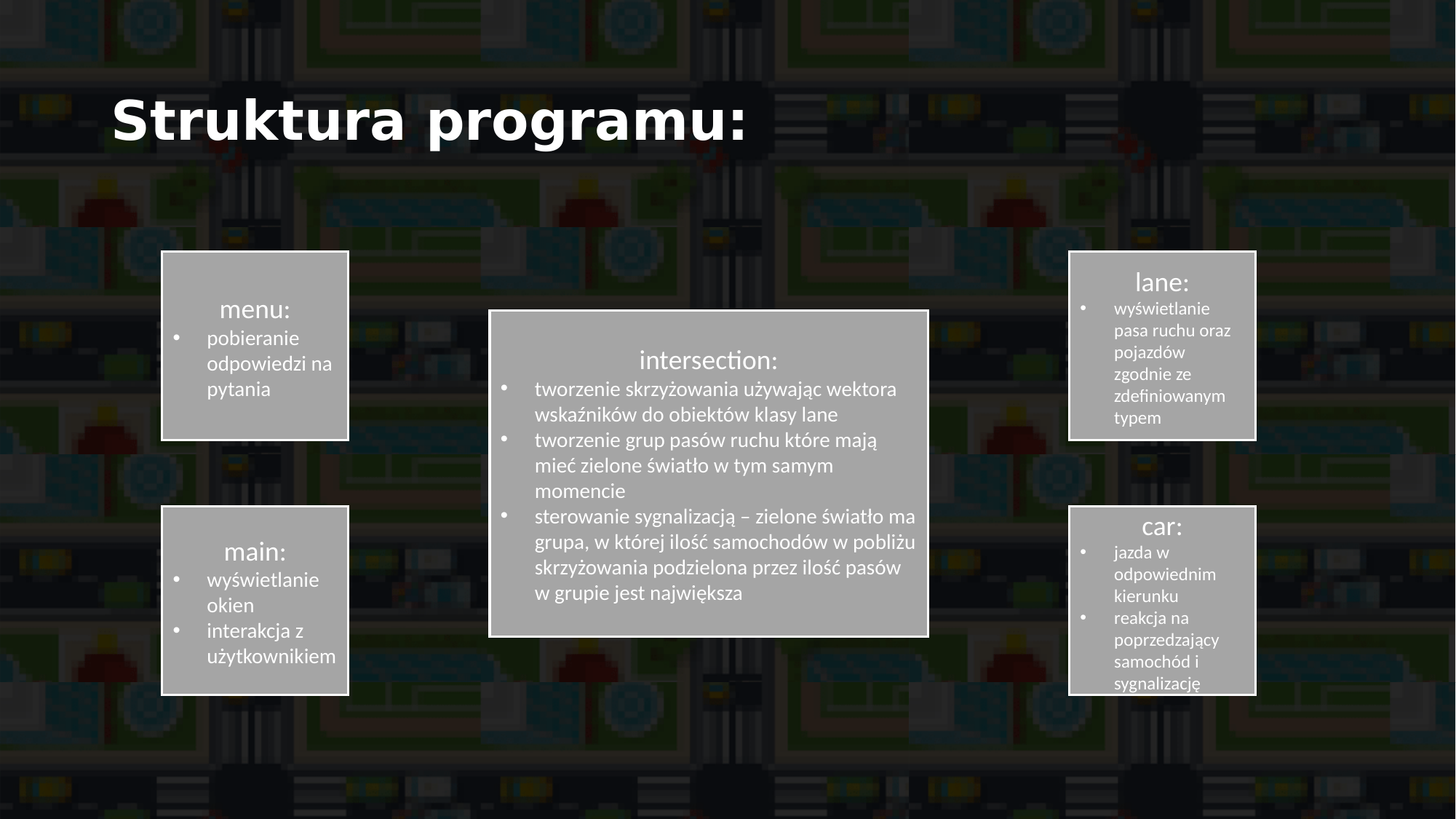

# Struktura programu:

menu:
pobieranie odpowiedzi na pytania
lane:
wyświetlanie pasa ruchu oraz pojazdów zgodnie ze zdefiniowanym typem
intersection:
tworzenie skrzyżowania używając wektora wskaźników do obiektów klasy lane
tworzenie grup pasów ruchu które mają mieć zielone światło w tym samym momencie
sterowanie sygnalizacją – zielone światło ma grupa, w której ilość samochodów w pobliżu skrzyżowania podzielona przez ilość pasów w grupie jest największa
main:
wyświetlanie okien
interakcja z użytkownikiem
car:
jazda w odpowiednim kierunku
reakcja na poprzedzający samochód i sygnalizację